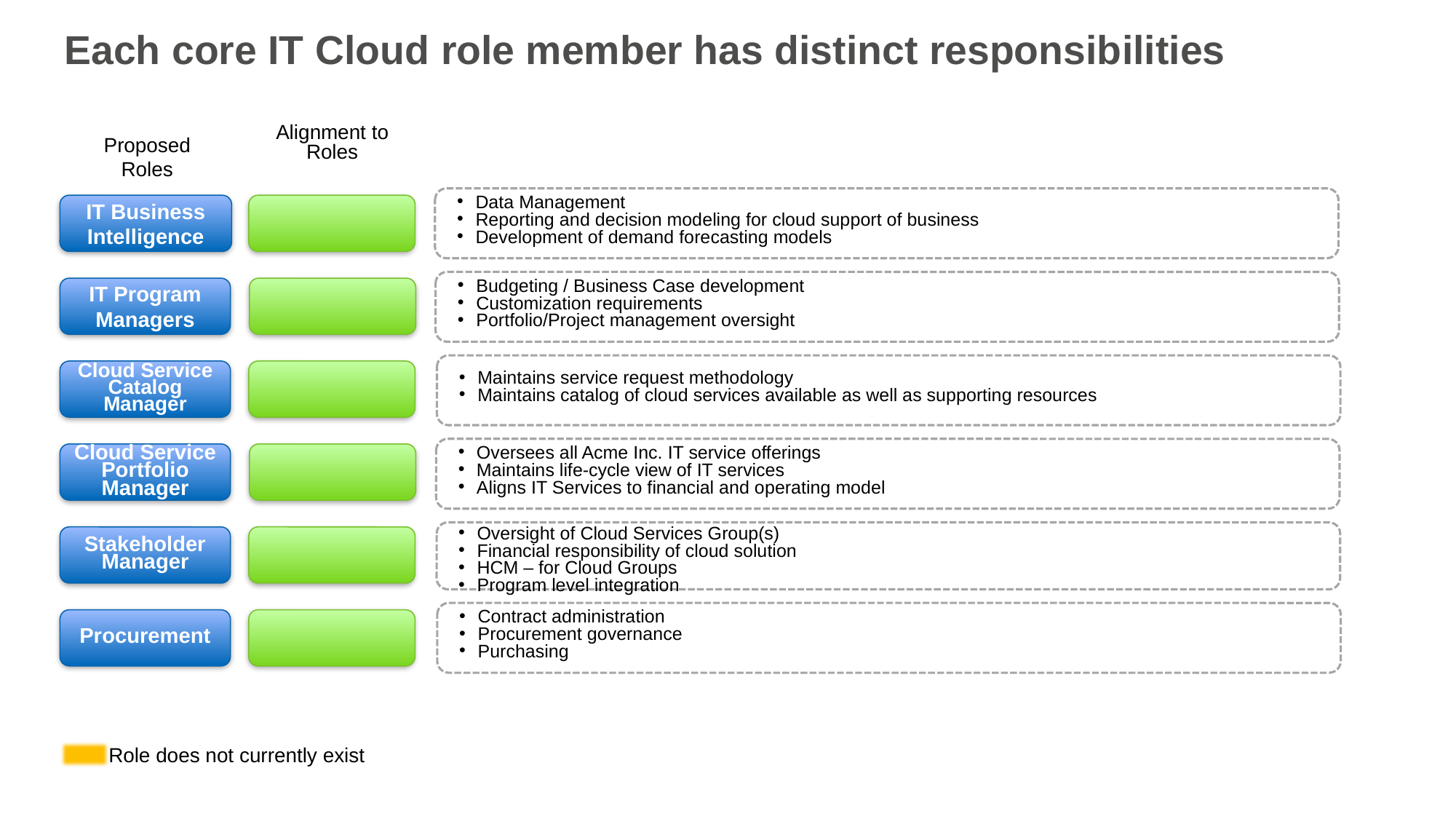

# Each core IT Cloud role member has distinct responsibilities
Alignment to Roles
Proposed Roles
Data Management
Reporting and decision modeling for cloud support of business
Development of demand forecasting models
IT Business Intelligence

Budgeting / Business Case development
Customization requirements
Portfolio/Project management oversight
IT Program
Managers

Maintains service request methodology
Maintains catalog of cloud services available as well as supporting resources
Cloud Service Catalog Manager

Oversees all Acme Inc. IT service offerings
Maintains life-cycle view of IT services
Aligns IT Services to financial and operating model
Cloud Service Portfolio Manager

Oversight of Cloud Services Group(s)
Financial responsibility of cloud solution
HCM – for Cloud Groups
Program level integration
Stakeholder Manager

Contract administration
Procurement governance
Purchasing
Procurement

Role does not currently exist